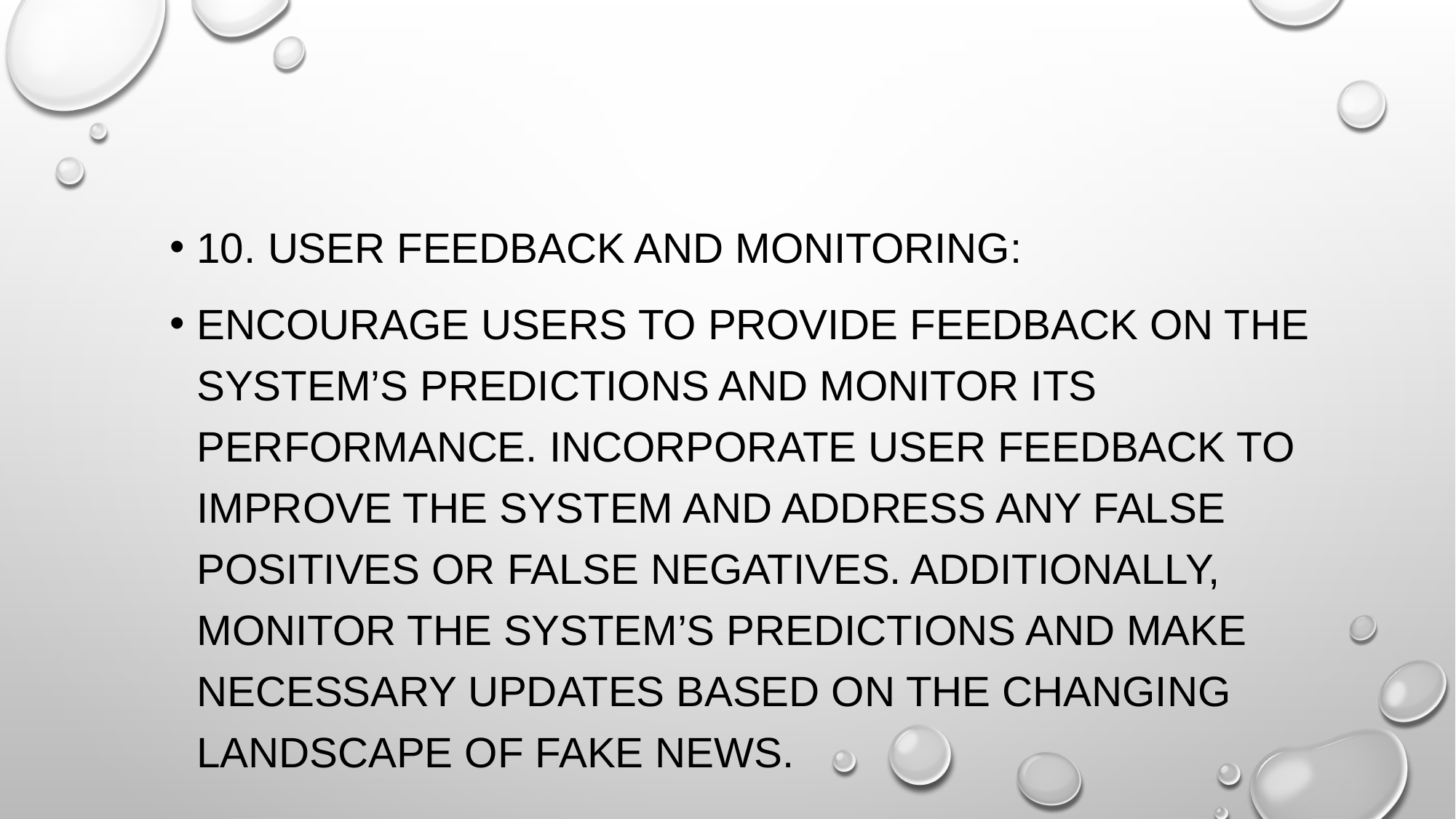

10. User Feedback and Monitoring:
Encourage users to provide feedback on the system’s predictions and monitor its performance. Incorporate user feedback to improve the system and address any false positives or false negatives. Additionally, monitor the system’s predictions and make necessary updates based on the changing landscape of fake news.